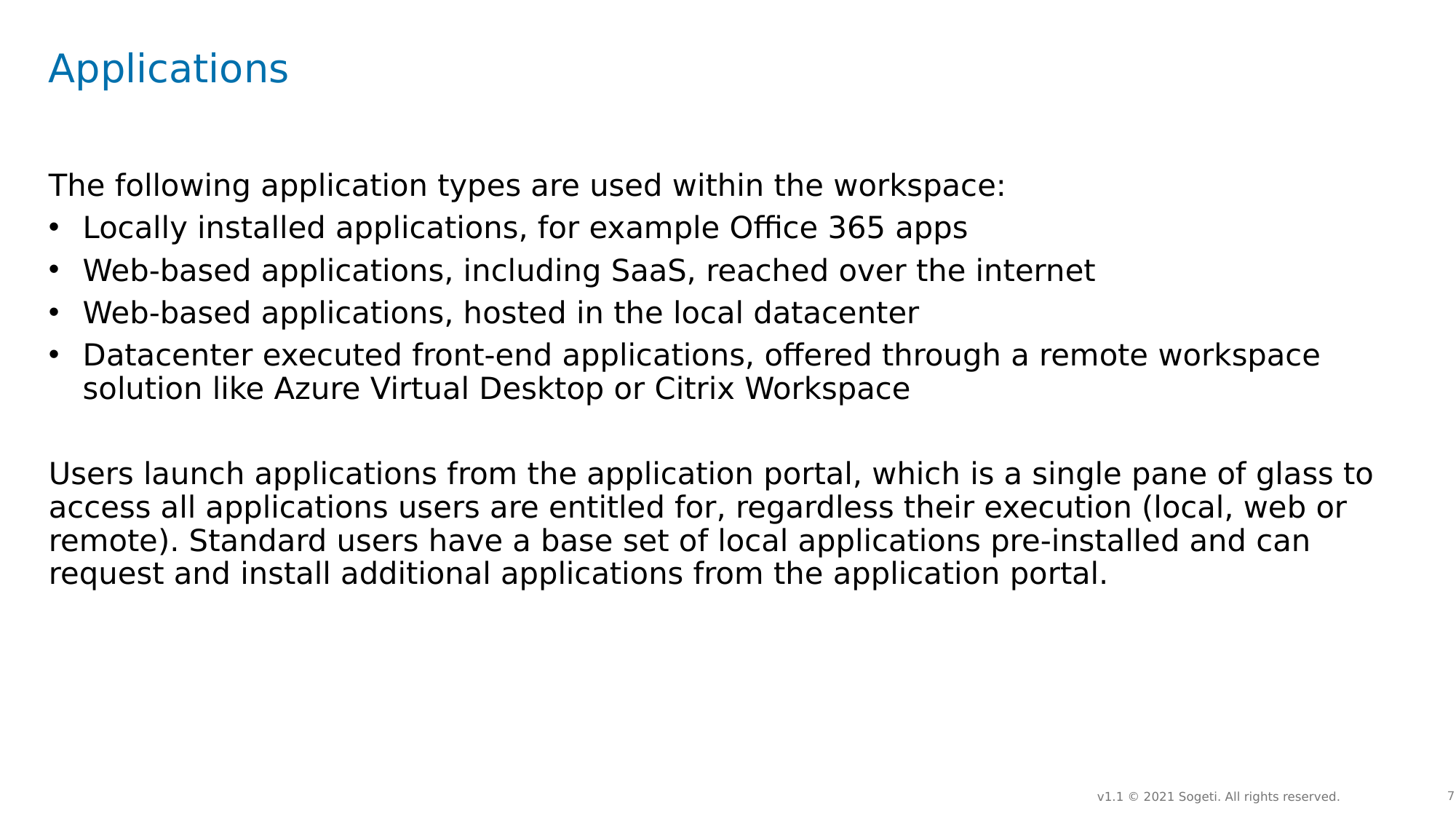

# Applications
The following application types are used within the workspace:
Locally installed applications, for example Office 365 apps
Web-based applications, including SaaS, reached over the internet
Web-based applications, hosted in the local datacenter
Datacenter executed front-end applications, offered through a remote workspace solution like Azure Virtual Desktop or Citrix Workspace

Users launch applications from the application portal, which is a single pane of glass to access all applications users are entitled for, regardless their execution (local, web or remote). Standard users have a base set of local applications pre-installed and can request and install additional applications from the application portal.